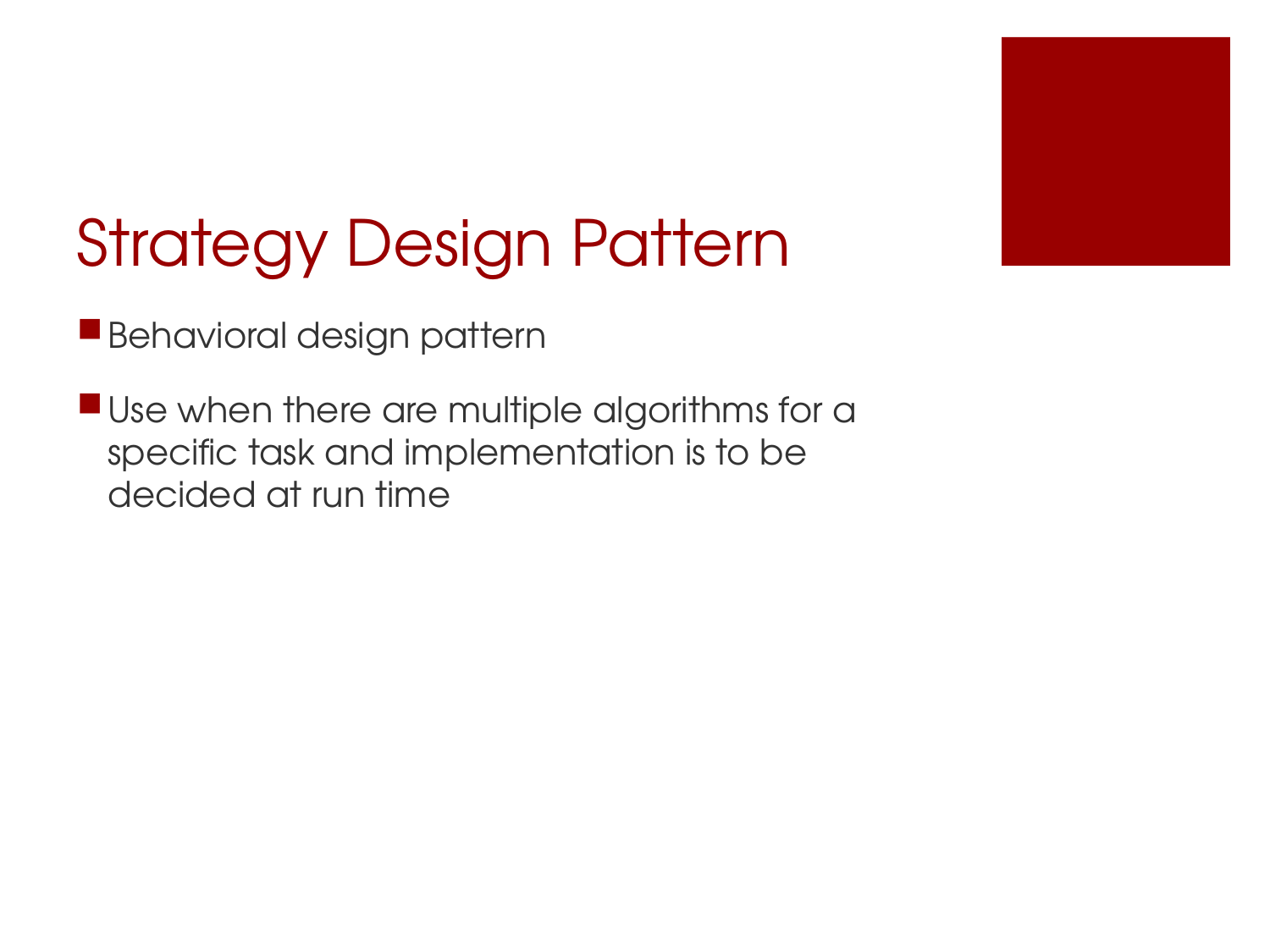

# Strategy Design Pattern
Behavioral design pattern
Use when there are multiple algorithms for a specific task and implementation is to be decided at run time